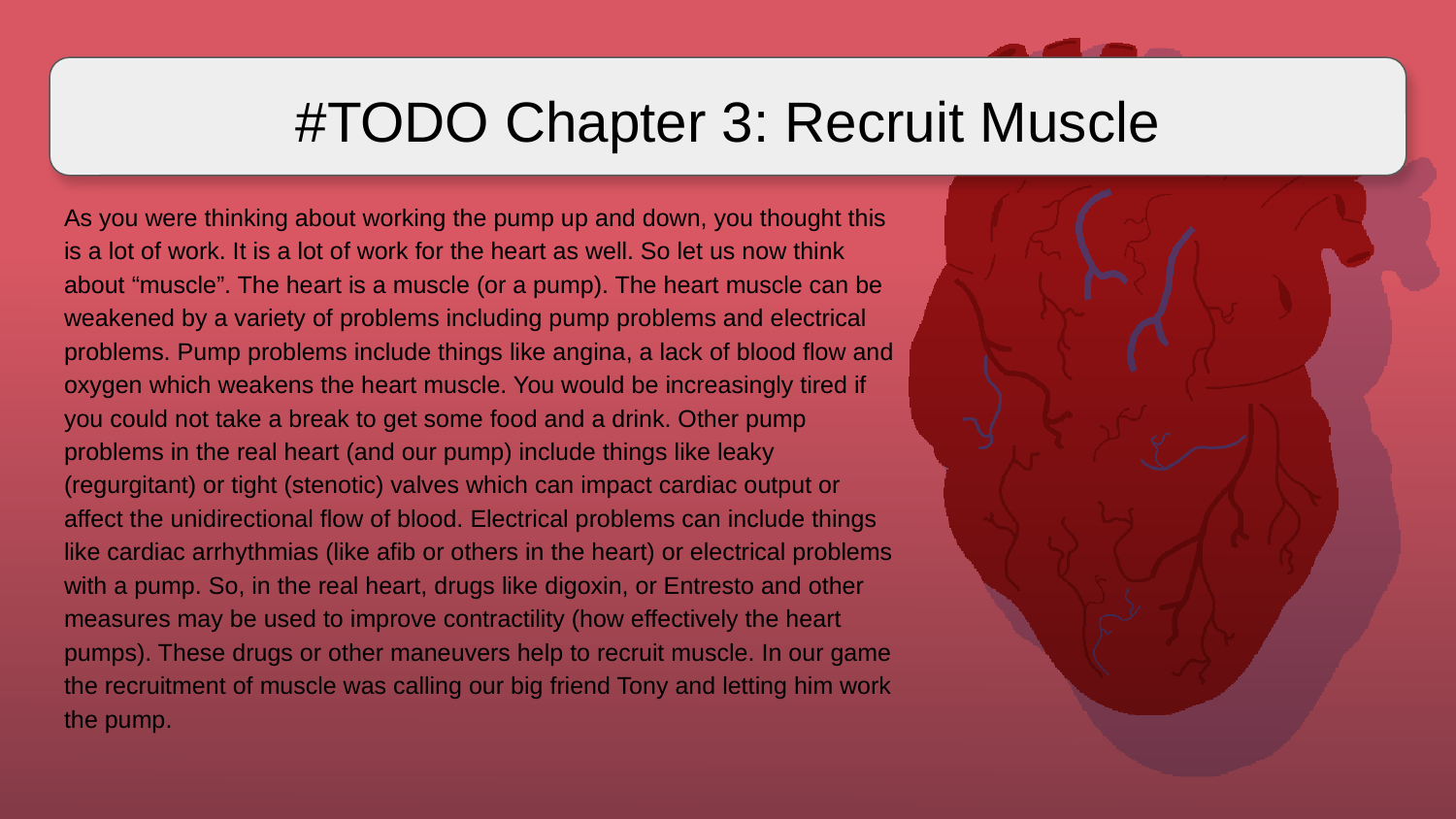

# #TODO Chapter 3: Recruit Muscle
As you were thinking about working the pump up and down, you thought this is a lot of work. It is a lot of work for the heart as well. So let us now think about “muscle”. The heart is a muscle (or a pump). The heart muscle can be weakened by a variety of problems including pump problems and electrical problems. Pump problems include things like angina, a lack of blood flow and oxygen which weakens the heart muscle. You would be increasingly tired if you could not take a break to get some food and a drink. Other pump problems in the real heart (and our pump) include things like leaky (regurgitant) or tight (stenotic) valves which can impact cardiac output or affect the unidirectional flow of blood. Electrical problems can include things like cardiac arrhythmias (like afib or others in the heart) or electrical problems with a pump. So, in the real heart, drugs like digoxin, or Entresto and other measures may be used to improve contractility (how effectively the heart pumps). These drugs or other maneuvers help to recruit muscle. In our game the recruitment of muscle was calling our big friend Tony and letting him work the pump.